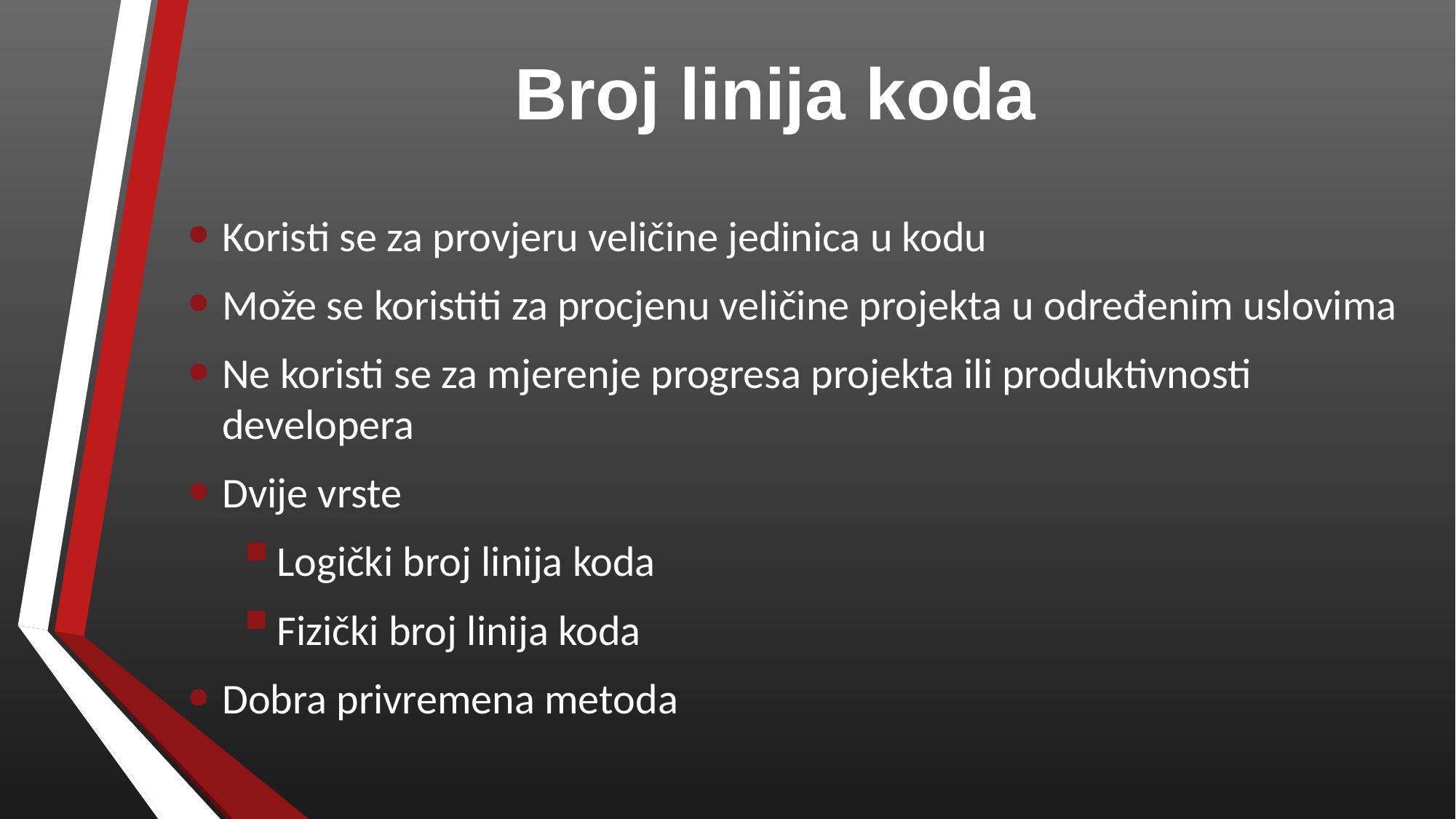

# Broj linija koda
Koristi se za provjeru veličine jedinica u kodu
Može se koristiti za procjenu veličine projekta u određenim uslovima
Ne koristi se za mjerenje progresa projekta ili produktivnosti developera
Dvije vrste
Logički broj linija koda
Fizički broj linija koda
Dobra privremena metoda